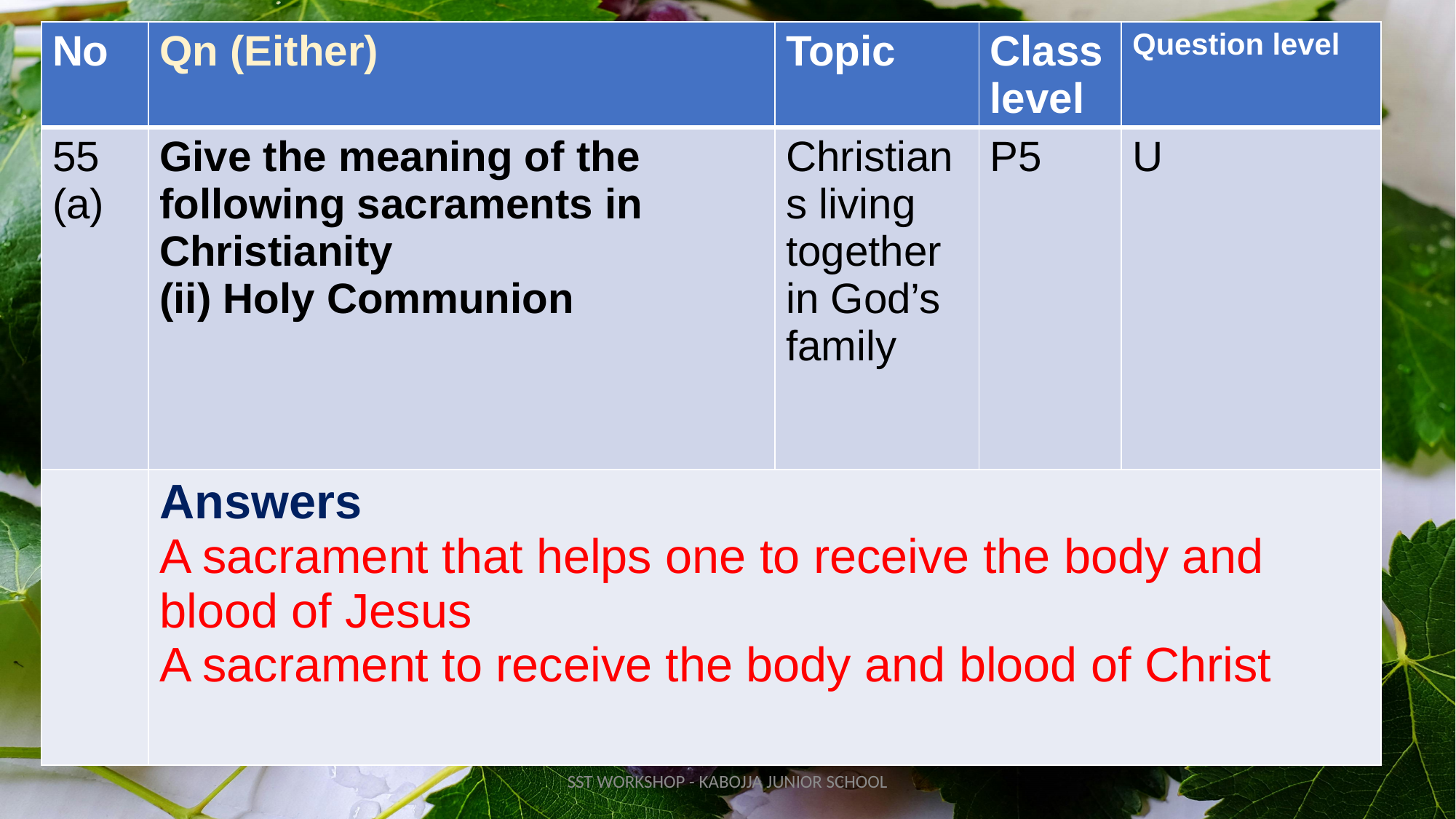

| No | Qn (Either) | Topic | Class level | Question level |
| --- | --- | --- | --- | --- |
| 55 (a) | Give the meaning of the following sacraments in Christianity (ii) Holy Communion | Christians living together in God’s family | P5 | U |
|  | Answers A sacrament that helps one to receive the body and blood of Jesus A sacrament to receive the body and blood of Christ |  |  |  |
SST WORKSHOP - KABOJJA JUNIOR SCHOOL